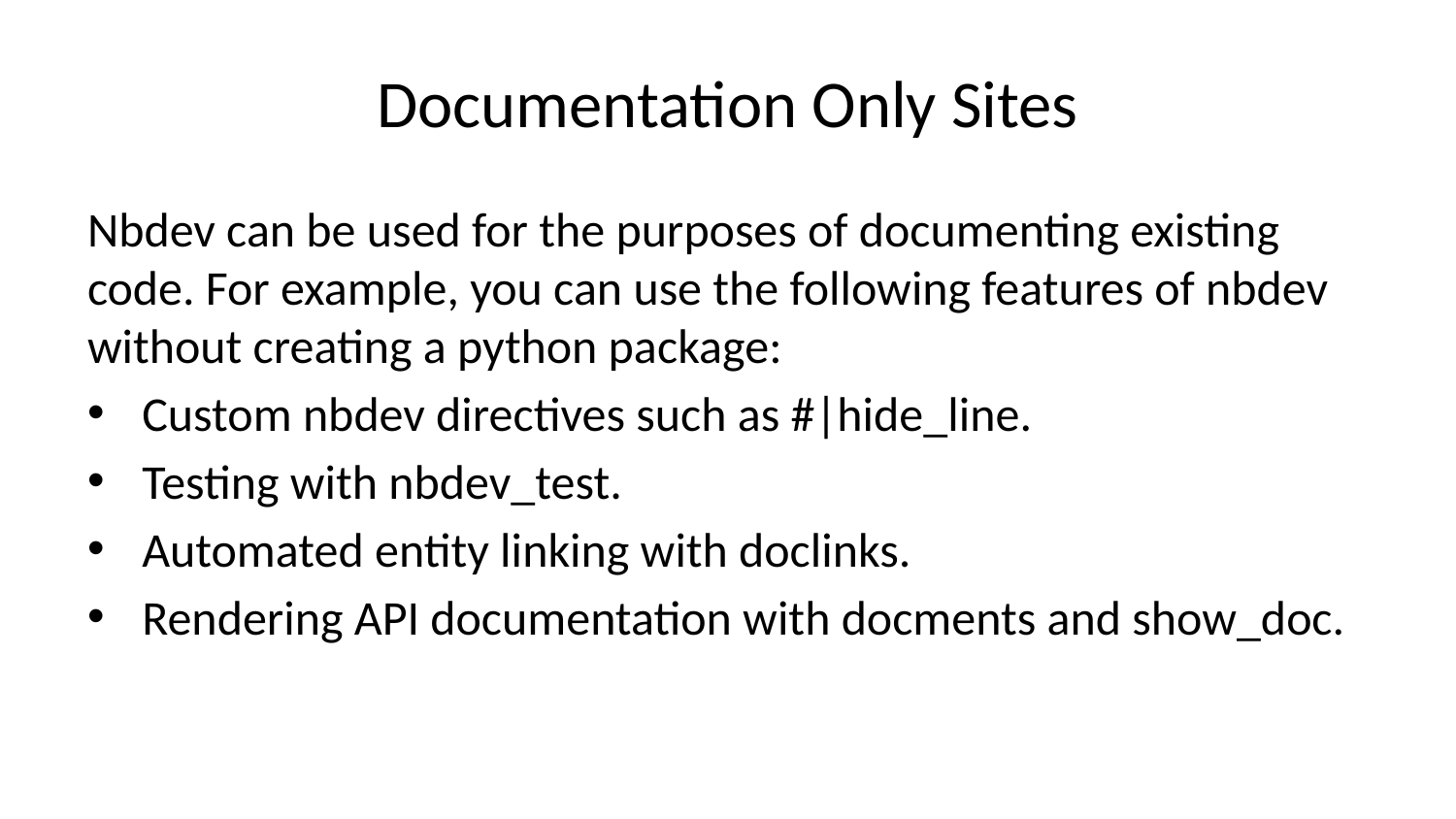

# Documentation Only Sites
Nbdev can be used for the purposes of documenting existing code. For example, you can use the following features of nbdev without creating a python package:
Custom nbdev directives such as #|hide_line.
Testing with nbdev_test.
Automated entity linking with doclinks.
Rendering API documentation with docments and show_doc.